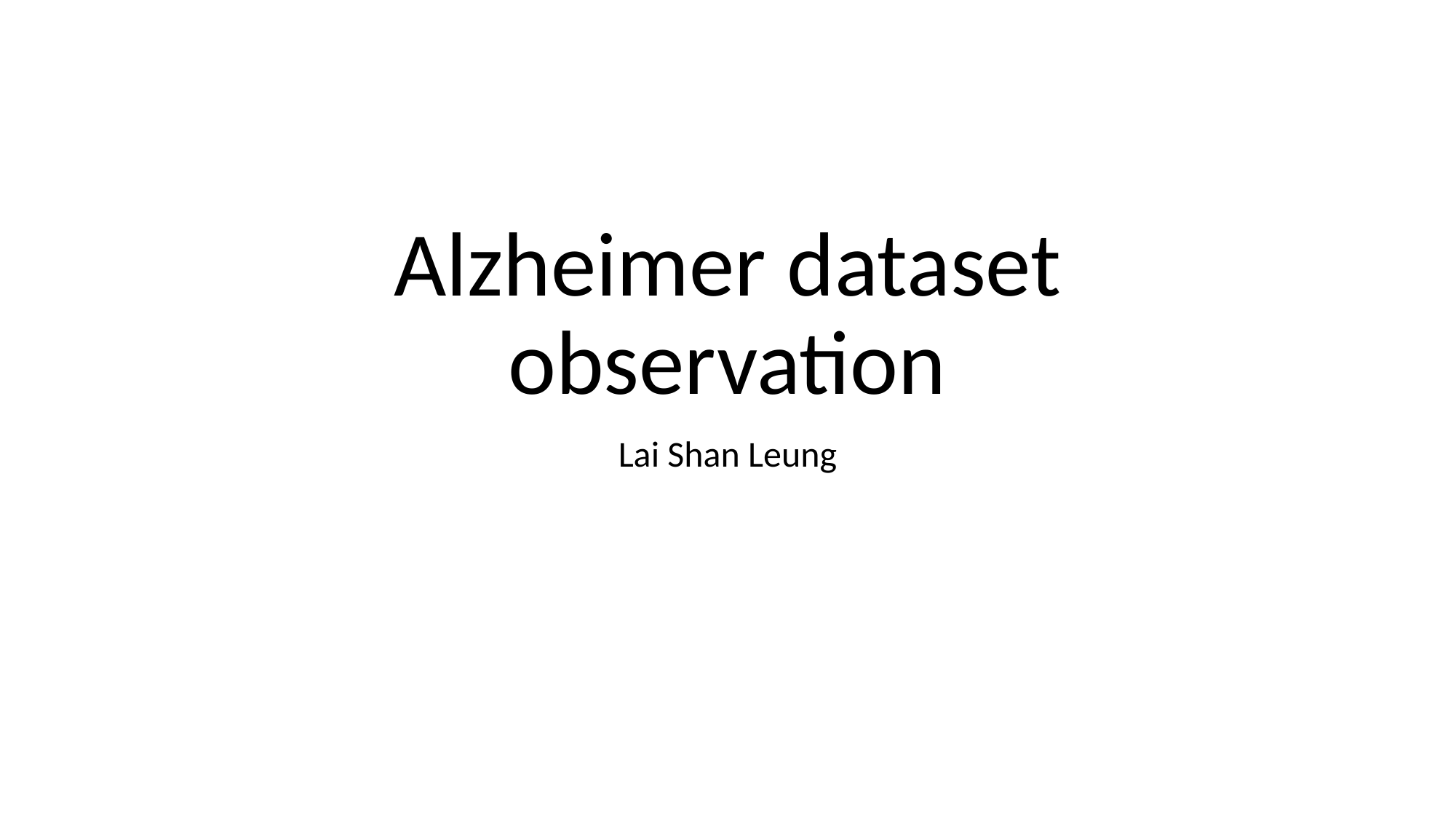

# Alzheimer dataset observation
Lai Shan Leung